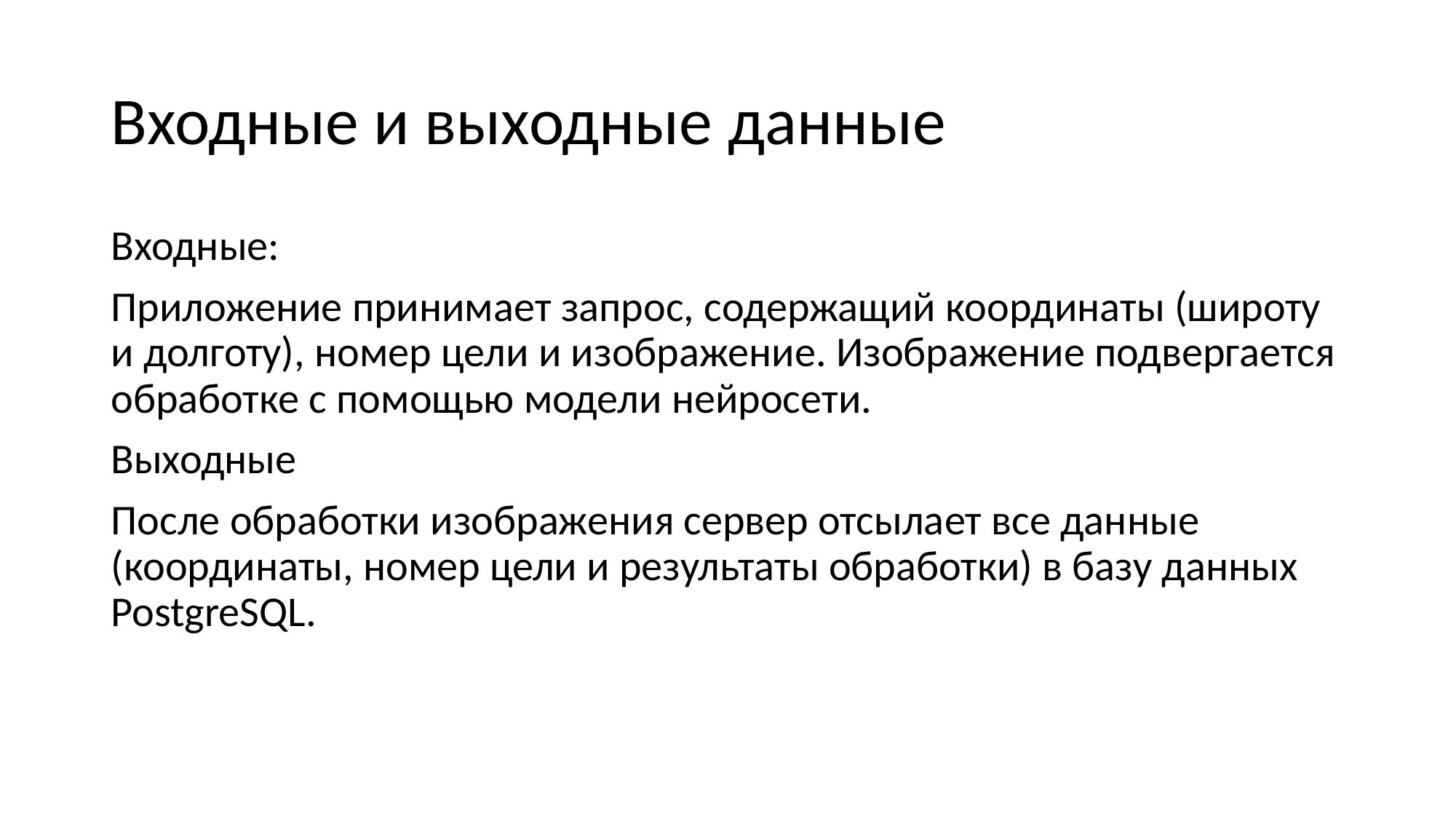

# Входные и выходные данные
Входные:
Приложение принимает запрос, содержащий координаты (широту и долготу), номер цели и изображение. Изображение подвергается обработке с помощью модели нейросети.
Выходные
После обработки изображения сервер отсылает все данные (координаты, номер цели и результаты обработки) в базу данных PostgreSQL.